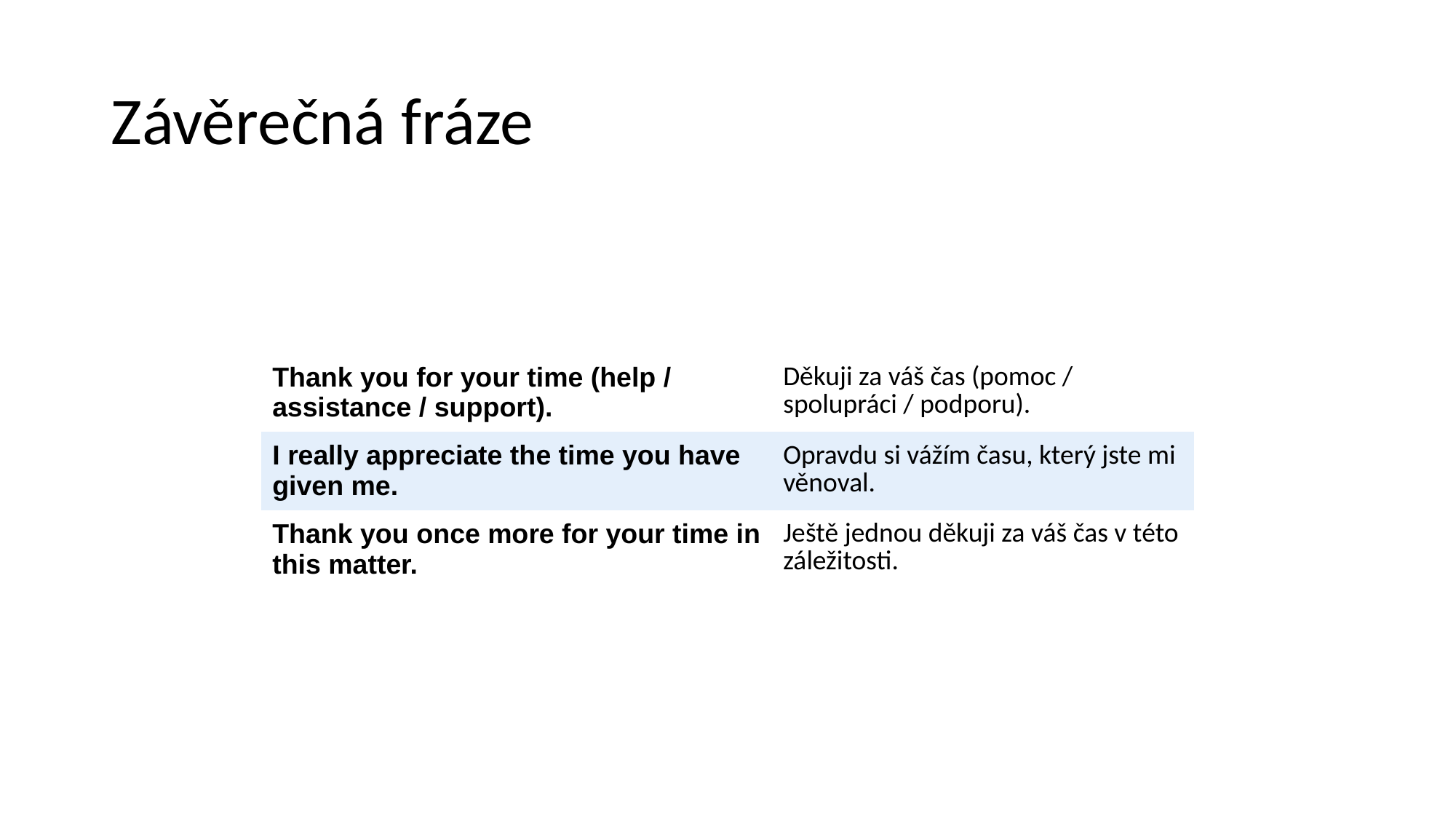

# Závěrečná fráze
| Thank you for your time (help / assistance / support). | Děkuji za váš čas (pomoc / spolupráci / podporu). |
| --- | --- |
| I really appreciate the time you have given me. | Opravdu si vážím času, který jste mi věnoval. |
| Thank you once more for your time in this matter. | Ještě jednou děkuji za váš čas v této záležitosti. |